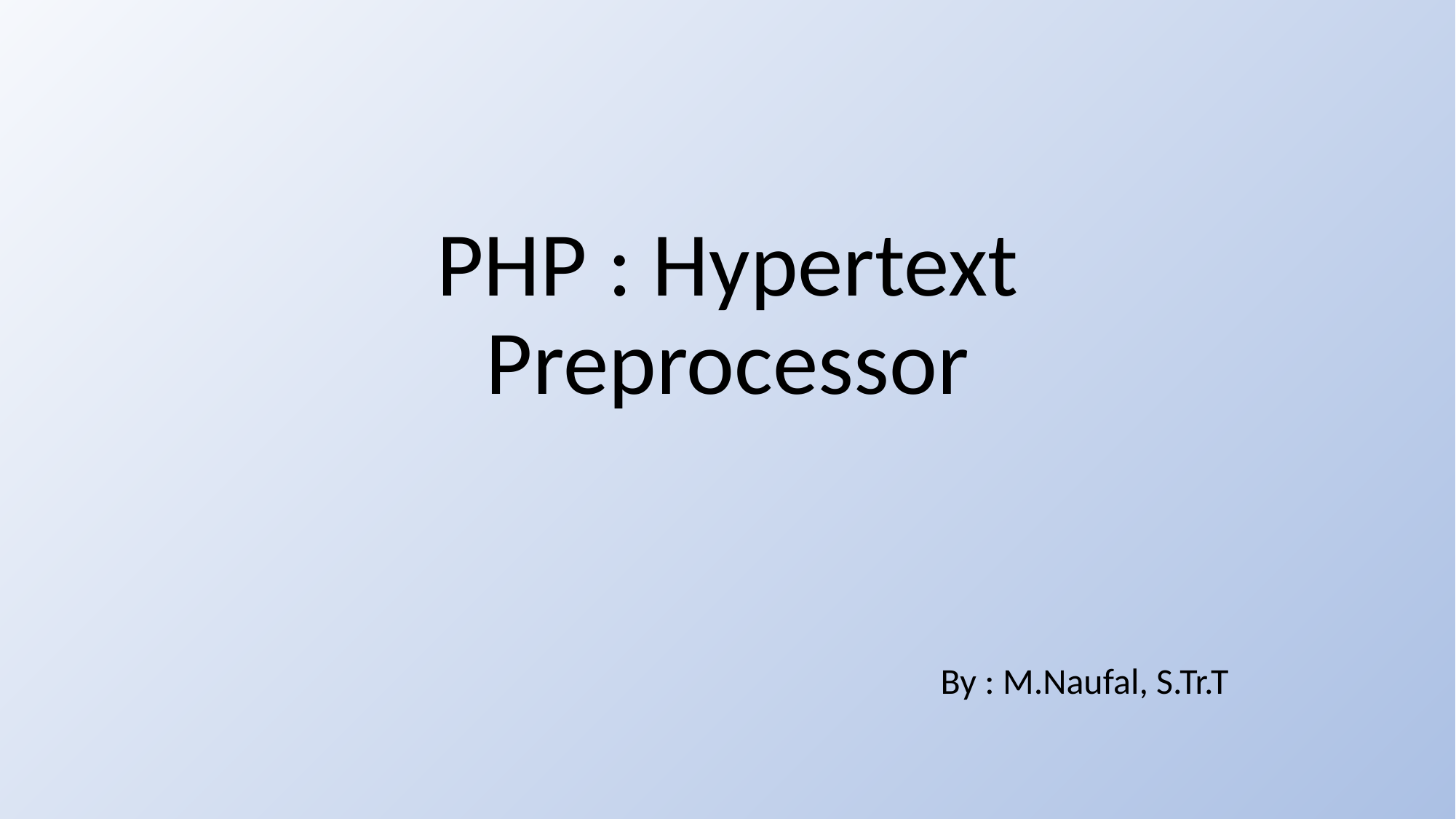

# PHP : Hypertext Preprocessor
By : M.Naufal, S.Tr.T